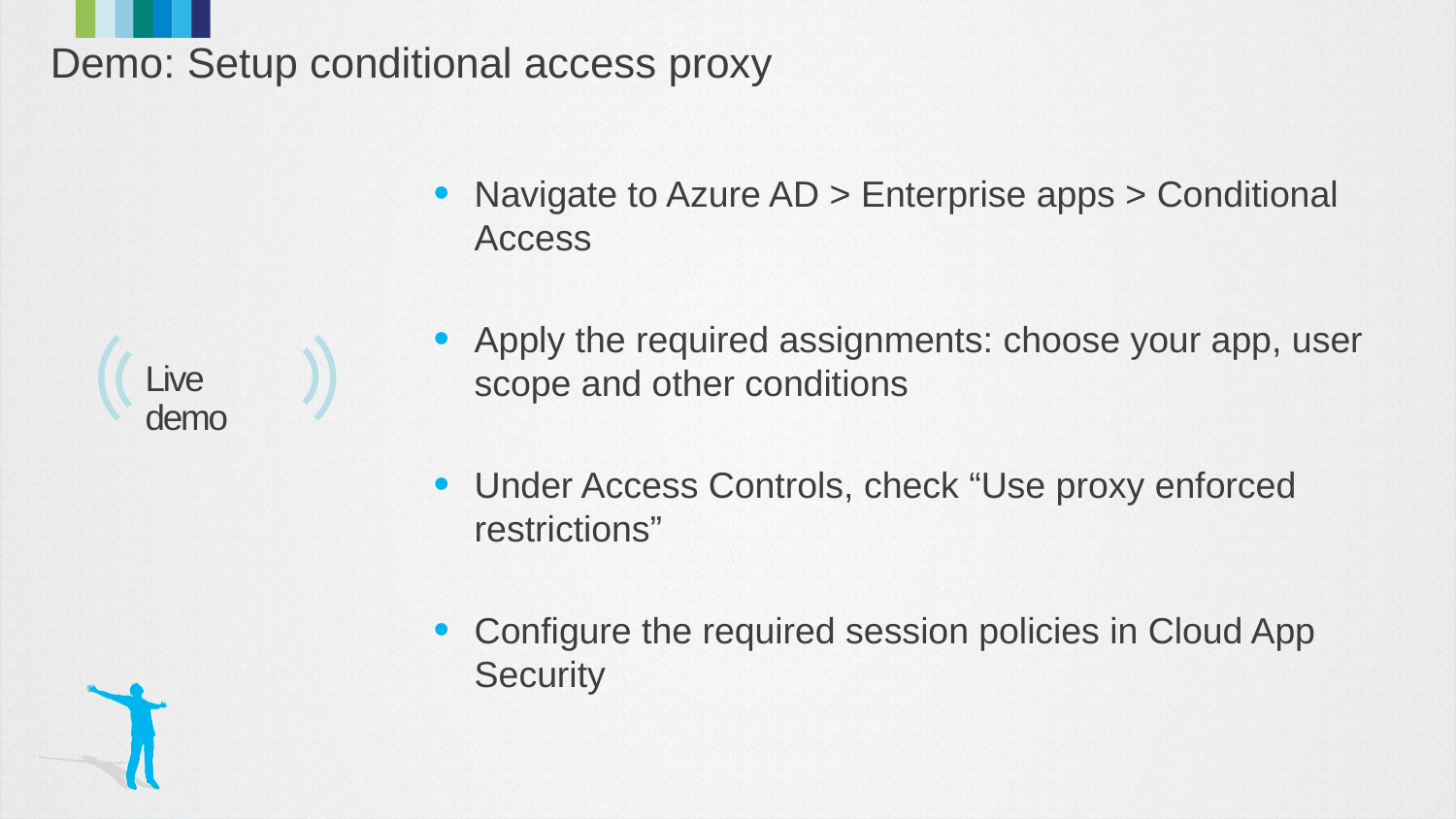

Demo: Setup conditional access proxy

Navigate to Azure AD > Enterprise apps > Conditional Access

Apply the required assignments: choose your app, user scope and other conditions

Under Access Controls, check “Use proxy enforced restrictions”

Configure the required session policies in Cloud App Security

Live demo